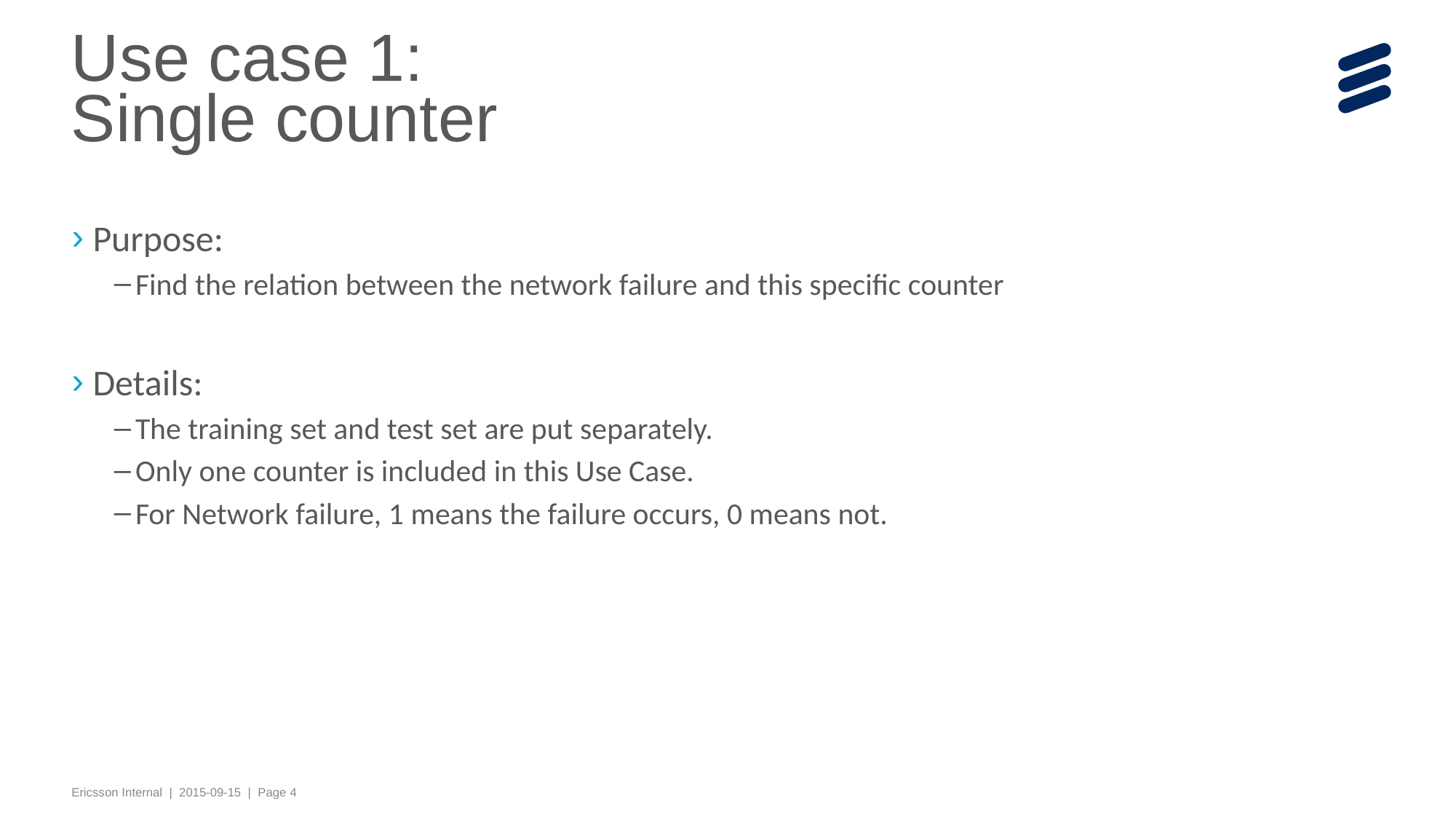

# Use case 1: Single counter
Purpose:
Find the relation between the network failure and this specific counter

Details:
The training set and test set are put separately.
Only one counter is included in this Use Case.
For Network failure, 1 means the failure occurs, 0 means not.